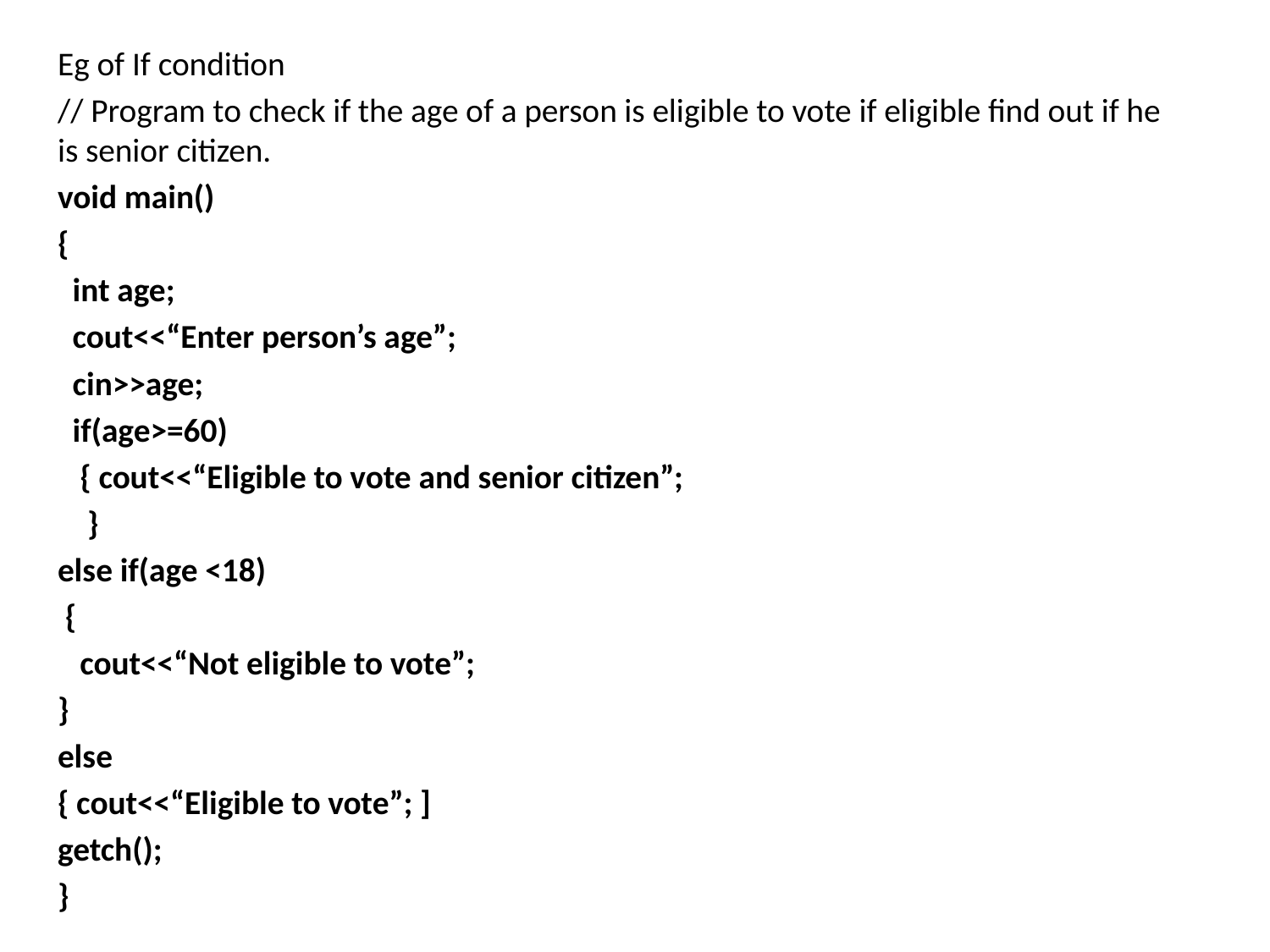

Eg of If condition
// Program to check if the age of a person is eligible to vote if eligible find out if he is senior citizen.
void main()
{
  int age;
  cout<<“Enter person’s age”;
  cin>>age;
  if(age>=60)
   { cout<<“Eligible to vote and senior citizen”;
    }
else if(age <18)
 {
   cout<<“Not eligible to vote”;
}
else
{ cout<<“Eligible to vote”; ]
getch();
}